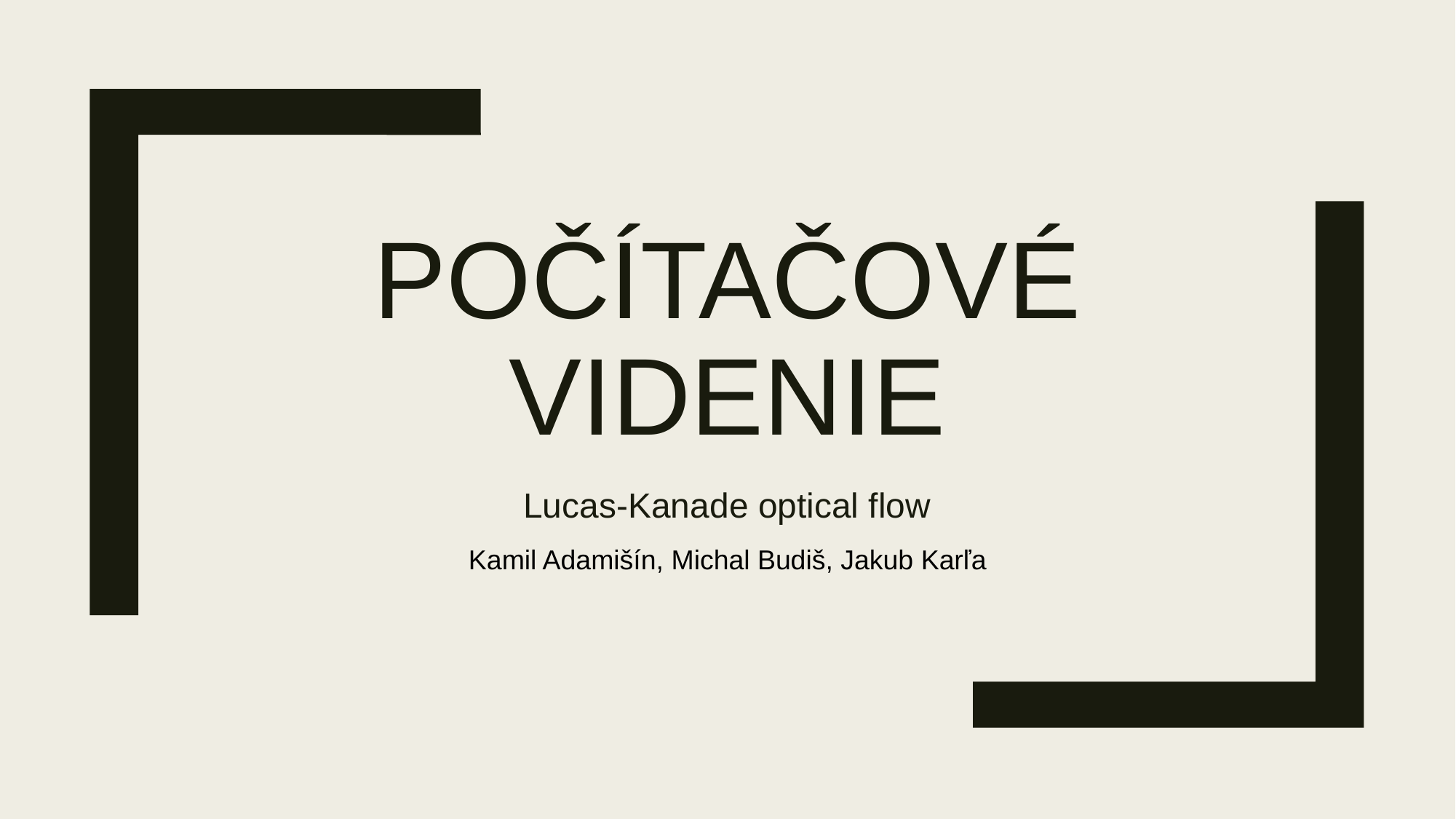

# Počítačové Videnie
Lucas-Kanade optical flow
Kamil Adamišín, Michal Budiš, Jakub Karľa